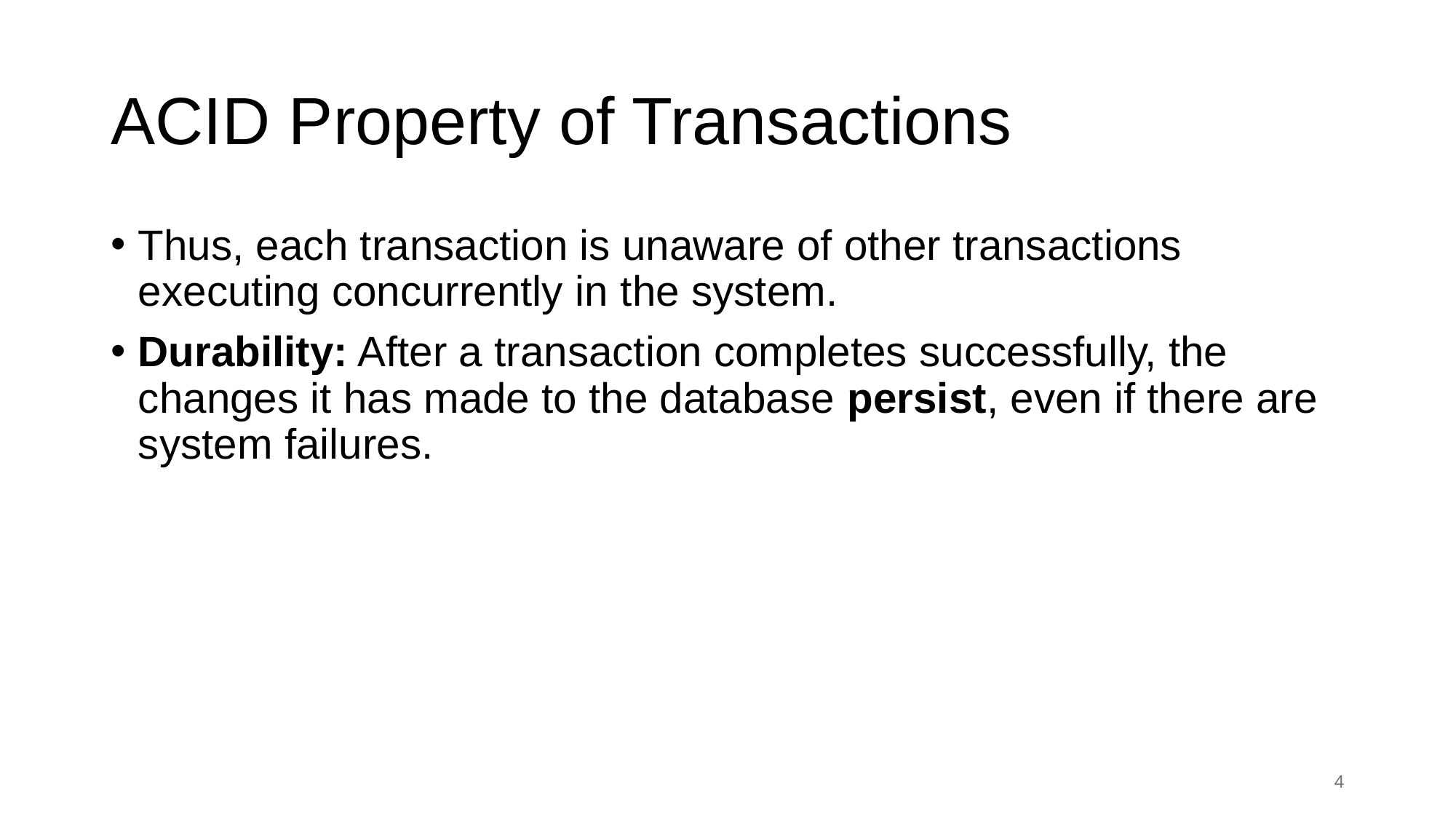

# ACID Property of Transactions
Thus, each transaction is unaware of other transactions executing concurrently in the system.
Durability: After a transaction completes successfully, the changes it has made to the database persist, even if there are system failures.
4